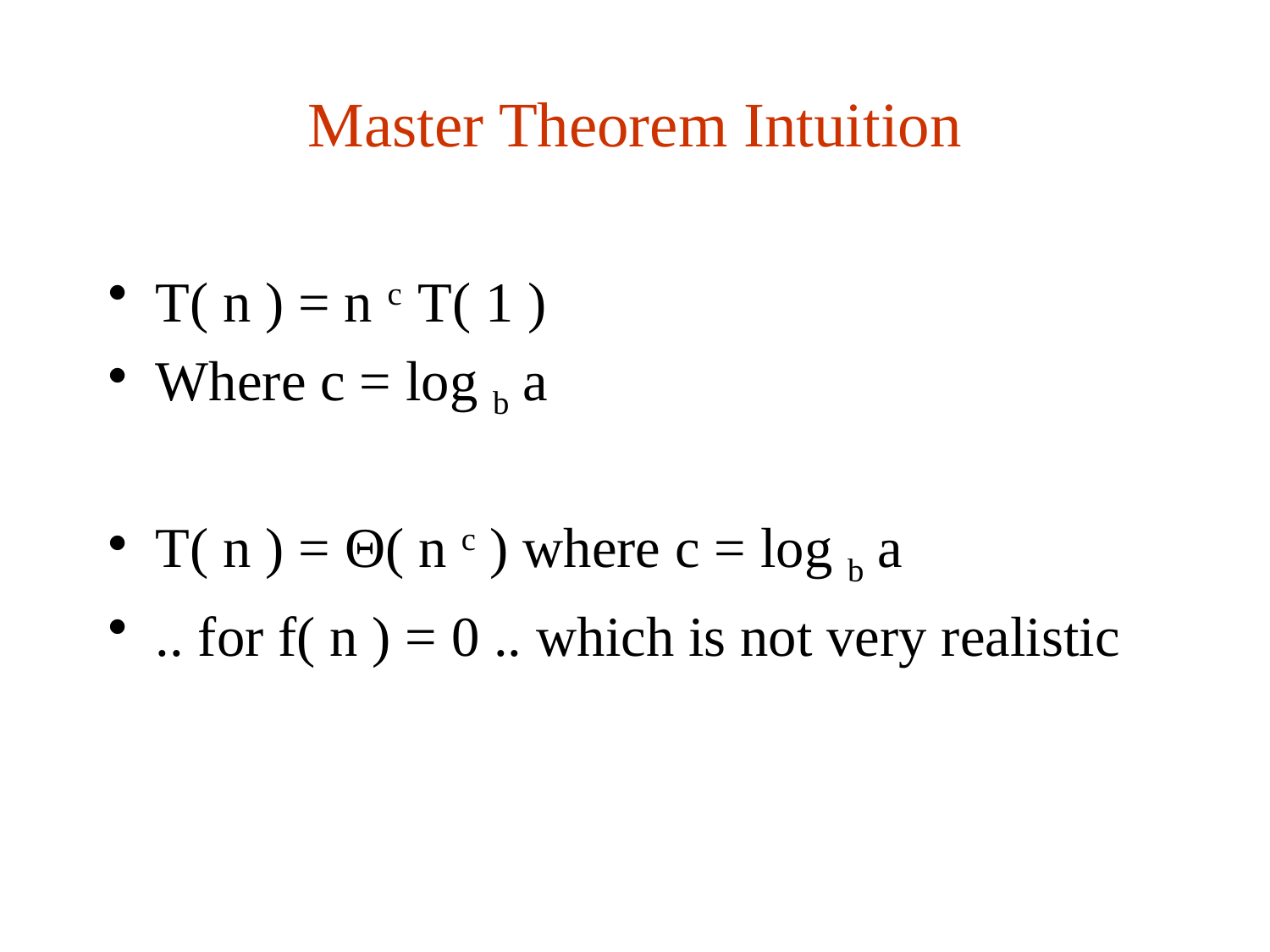

# Master Theorem Intuition

T( n ) = n c  T( 1 )
Where c = log b a

T( n ) = Θ( n c ) where c = log b a
.. for f( n ) = 0 .. which is not very realistic